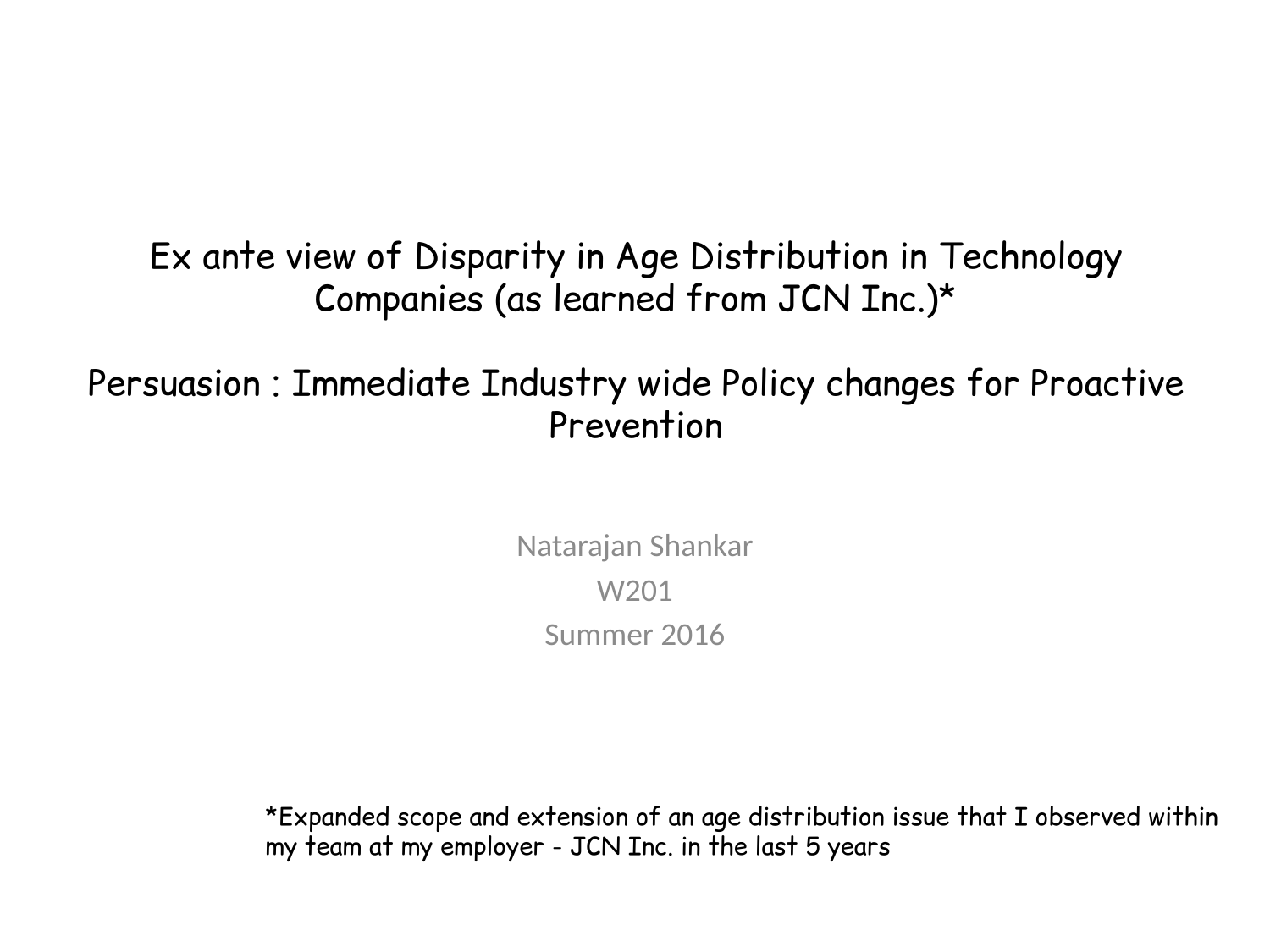

# Ex ante view of Disparity in Age Distribution in Technology Companies (as learned from JCN Inc.)* Persuasion : Immediate Industry wide Policy changes for Proactive Prevention
Natarajan Shankar
W201
Summer 2016
*Expanded scope and extension of an age distribution issue that I observed within my team at my employer - JCN Inc. in the last 5 years